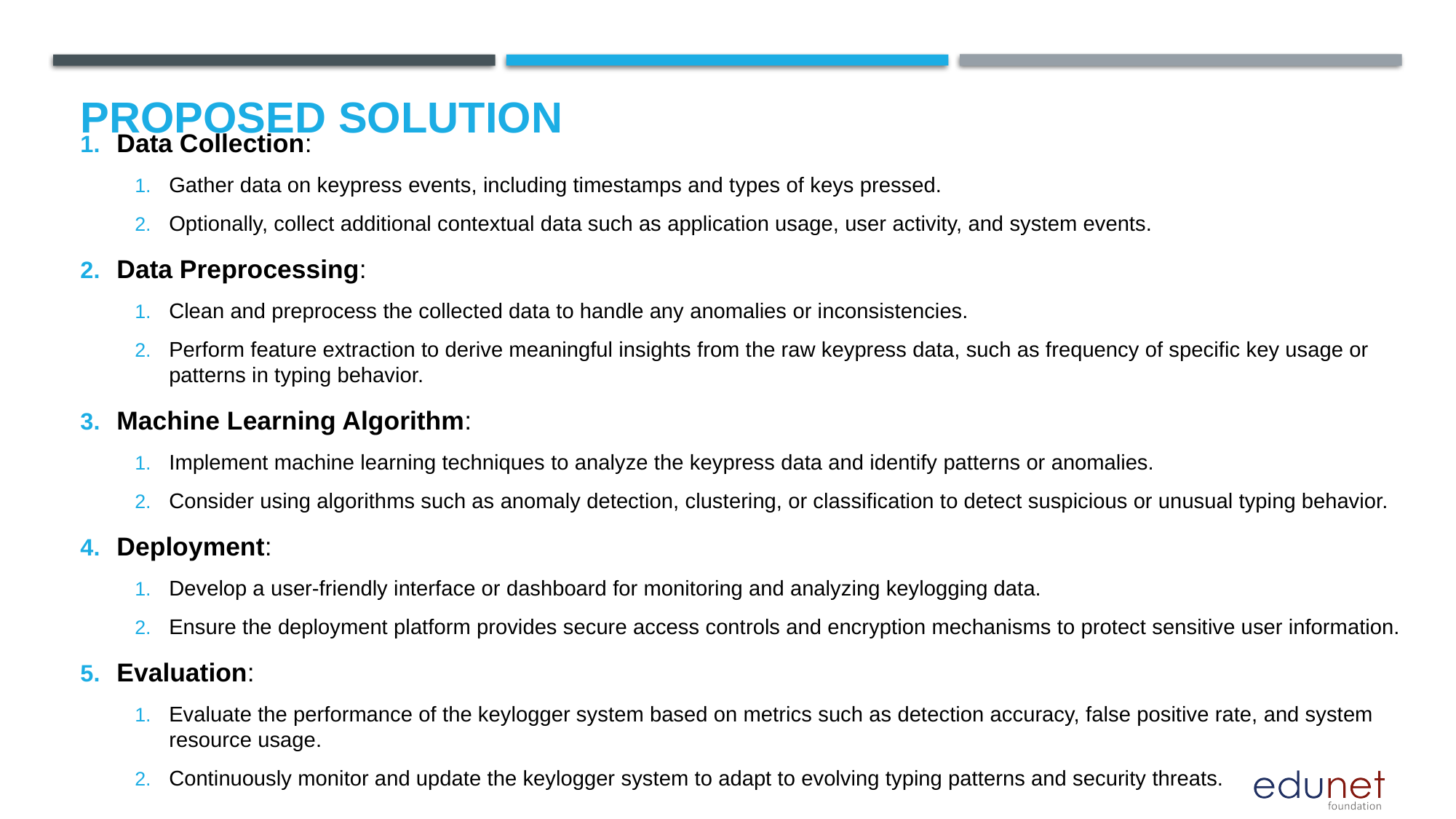

# Proposed Solution
Data Collection:
Gather data on keypress events, including timestamps and types of keys pressed.
Optionally, collect additional contextual data such as application usage, user activity, and system events.
Data Preprocessing:
Clean and preprocess the collected data to handle any anomalies or inconsistencies.
Perform feature extraction to derive meaningful insights from the raw keypress data, such as frequency of specific key usage or patterns in typing behavior.
Machine Learning Algorithm:
Implement machine learning techniques to analyze the keypress data and identify patterns or anomalies.
Consider using algorithms such as anomaly detection, clustering, or classification to detect suspicious or unusual typing behavior.
Deployment:
Develop a user-friendly interface or dashboard for monitoring and analyzing keylogging data.
Ensure the deployment platform provides secure access controls and encryption mechanisms to protect sensitive user information.
Evaluation:
Evaluate the performance of the keylogger system based on metrics such as detection accuracy, false positive rate, and system resource usage.
Continuously monitor and update the keylogger system to adapt to evolving typing patterns and security threats.